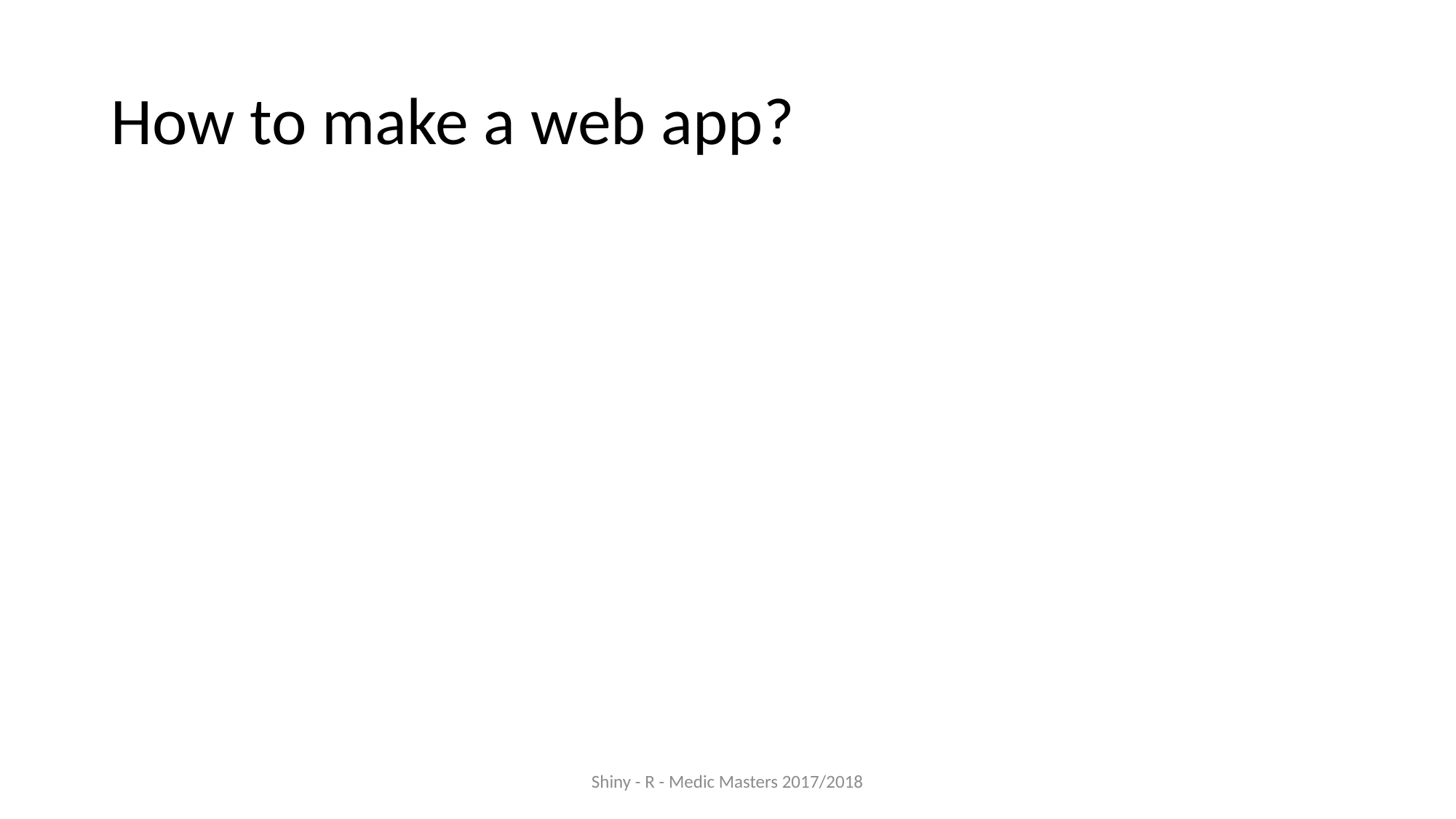

# How to make a web app?

Shiny - R - Medic Masters 2017/2018